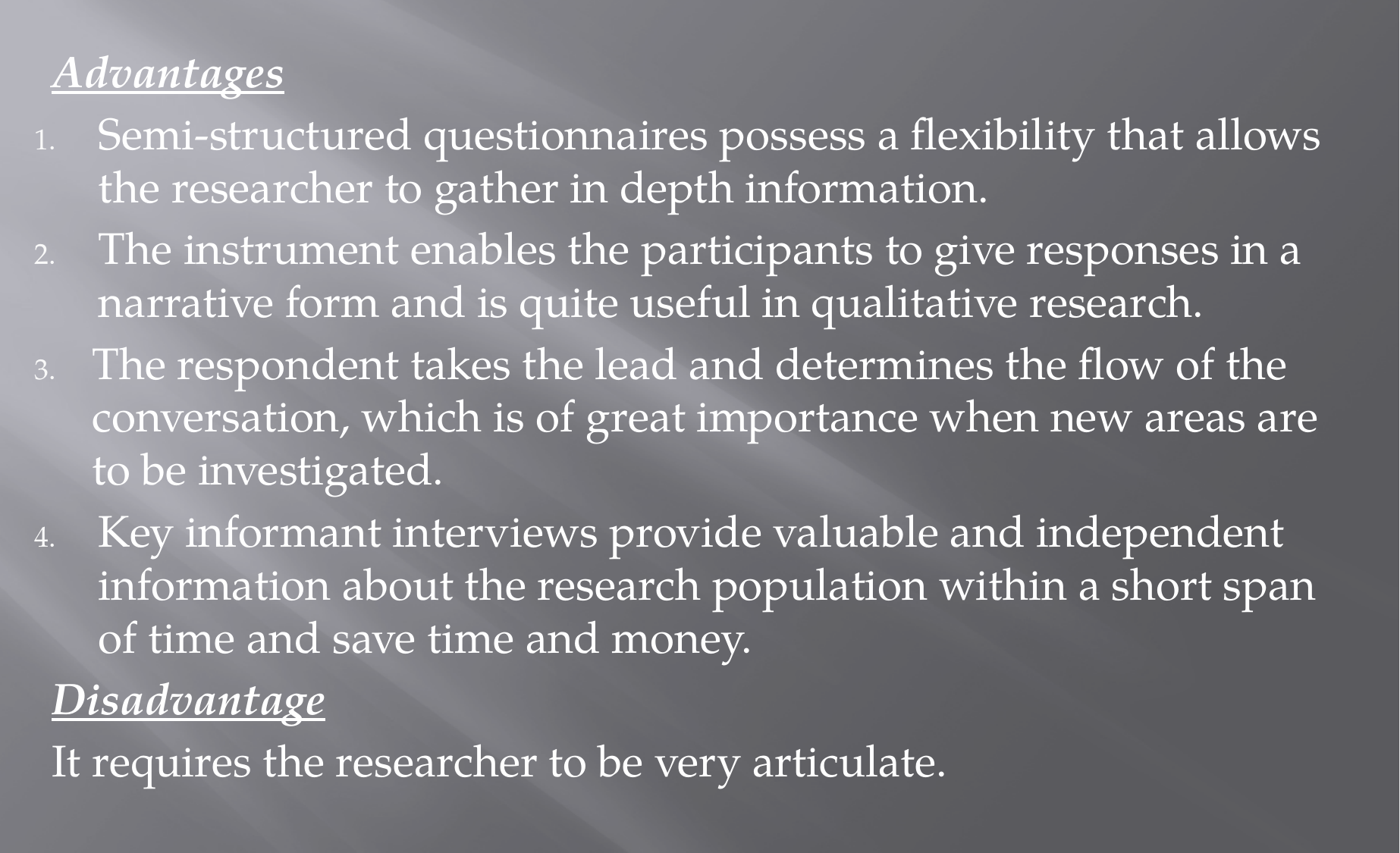

Advantages
Semi-structured questionnaires possess a flexibility that allows the researcher to gather in depth information.
The instrument enables the participants to give responses in a narrative form and is quite useful in qualitative research.
The respondent takes the lead and determines the flow of the conversation, which is of great importance when new areas are to be investigated.
Key informant interviews provide valuable and independent information about the research population within a short span of time and save time and money.
Disadvantage
It requires the researcher to be very articulate.